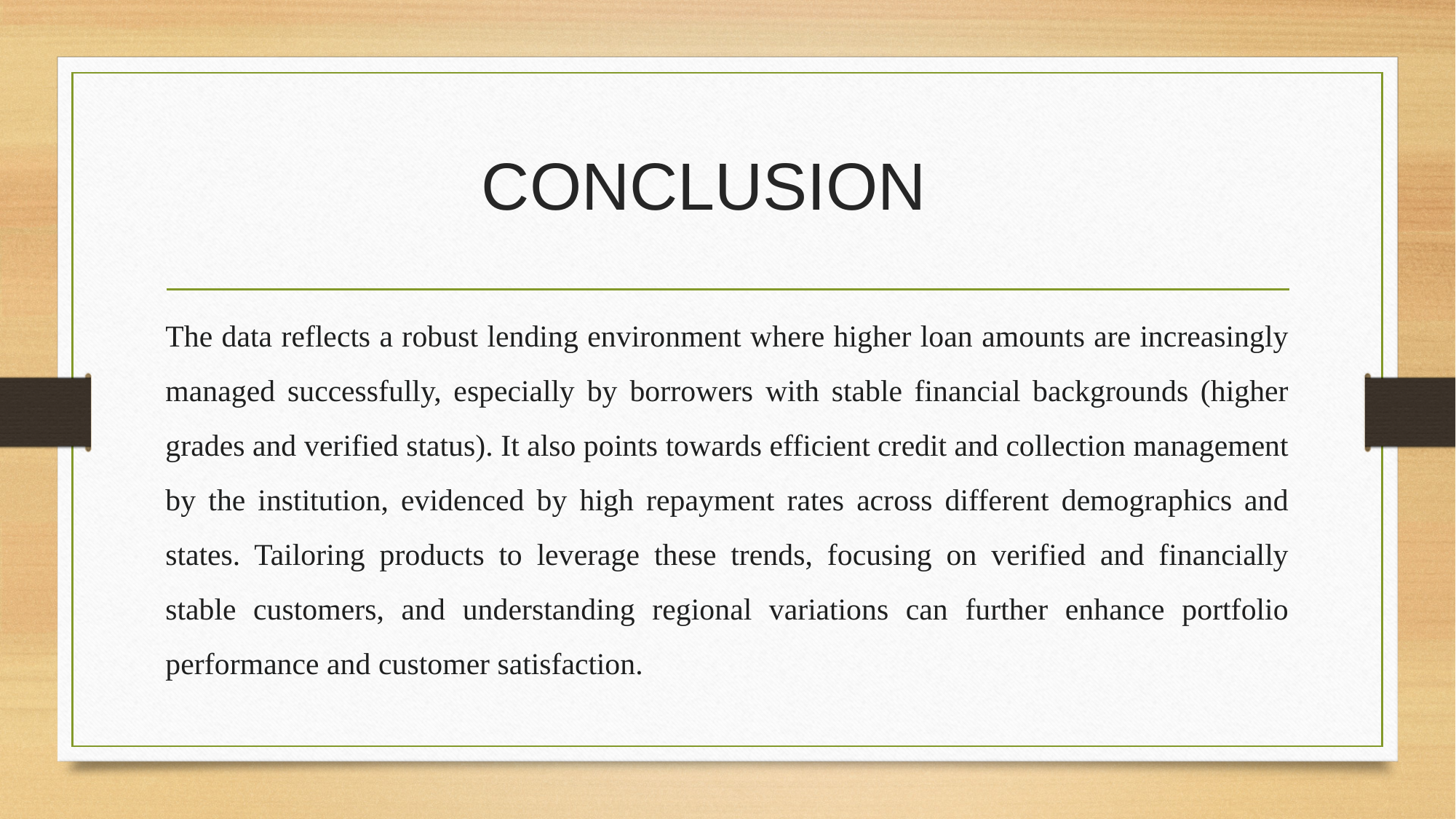

# CONCLUSION
The data reflects a robust lending environment where higher loan amounts are increasingly managed successfully, especially by borrowers with stable financial backgrounds (higher grades and verified status). It also points towards efficient credit and collection management by the institution, evidenced by high repayment rates across different demographics and states. Tailoring products to leverage these trends, focusing on verified and financially stable customers, and understanding regional variations can further enhance portfolio performance and customer satisfaction.